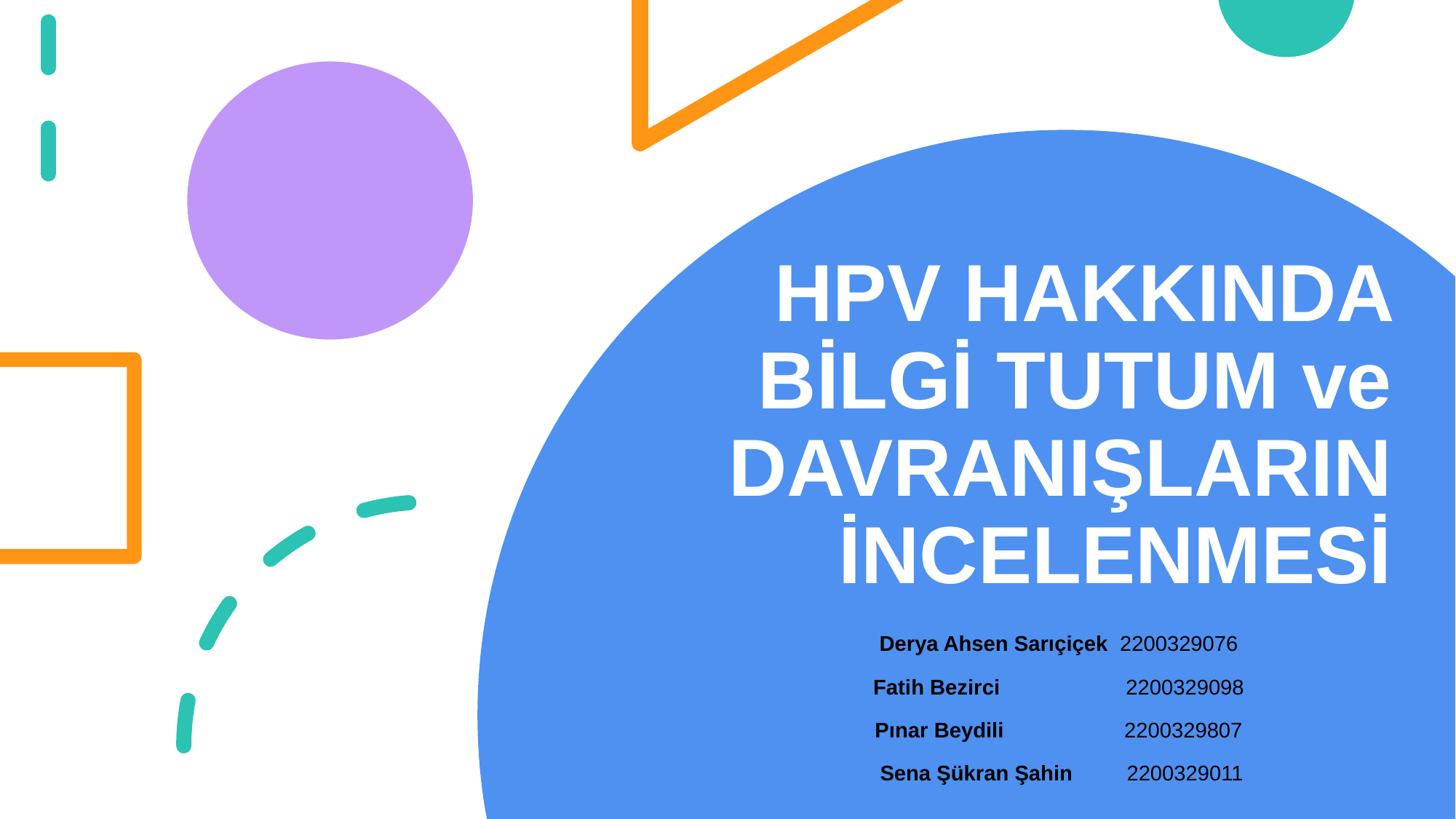

# HPV HAKKINDA BİLGİ TUTUM ve DAVRANIŞLARIN İNCELENMESİ
Derya Ahsen Sarıçiçek  2200329076
Fatih Bezirci                     2200329098
Pınar Beydili                    2200329807
Sena Şükran Şahin         2200329011